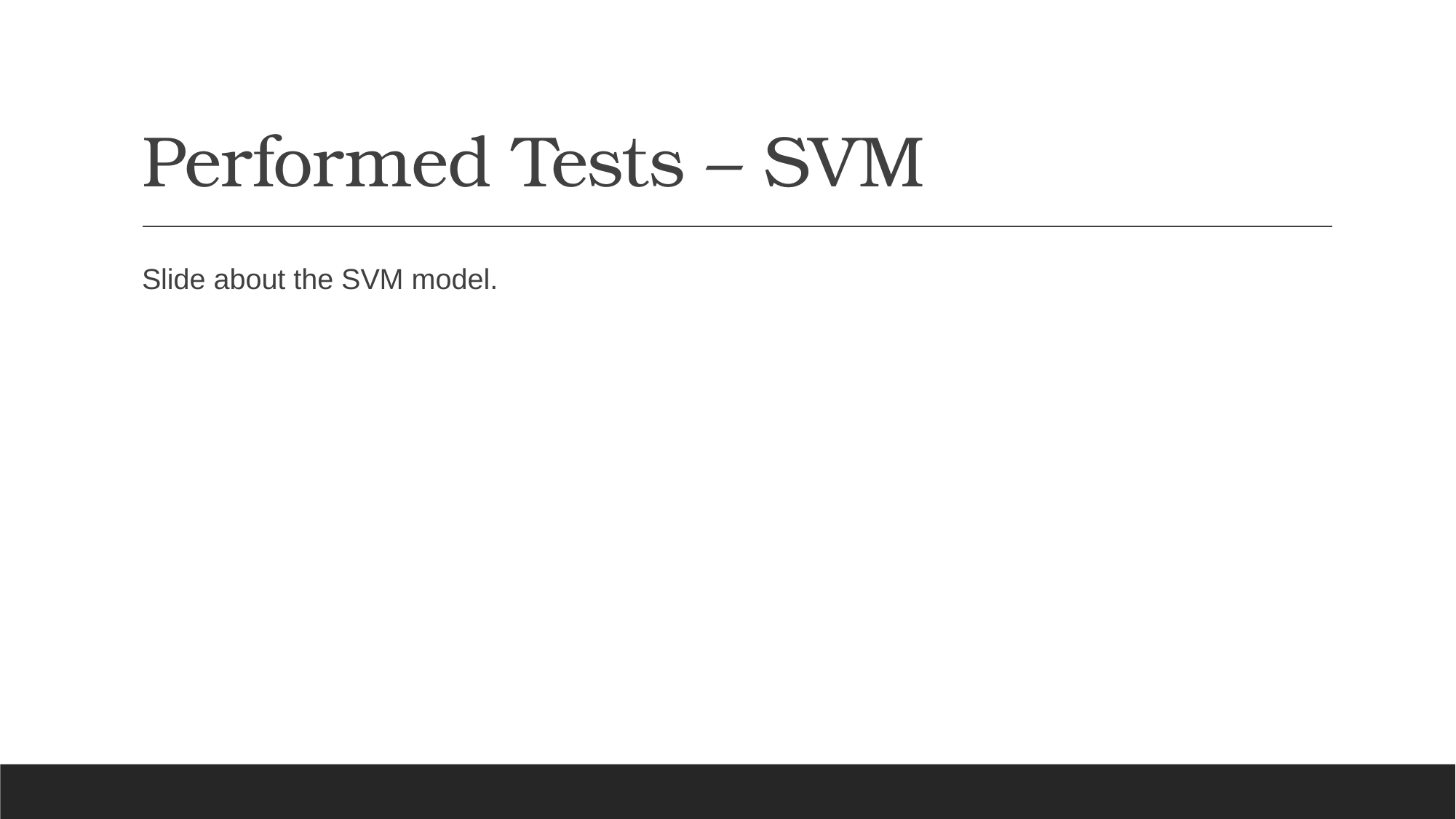

# Performed Tests – SVM
Slide about the SVM model.